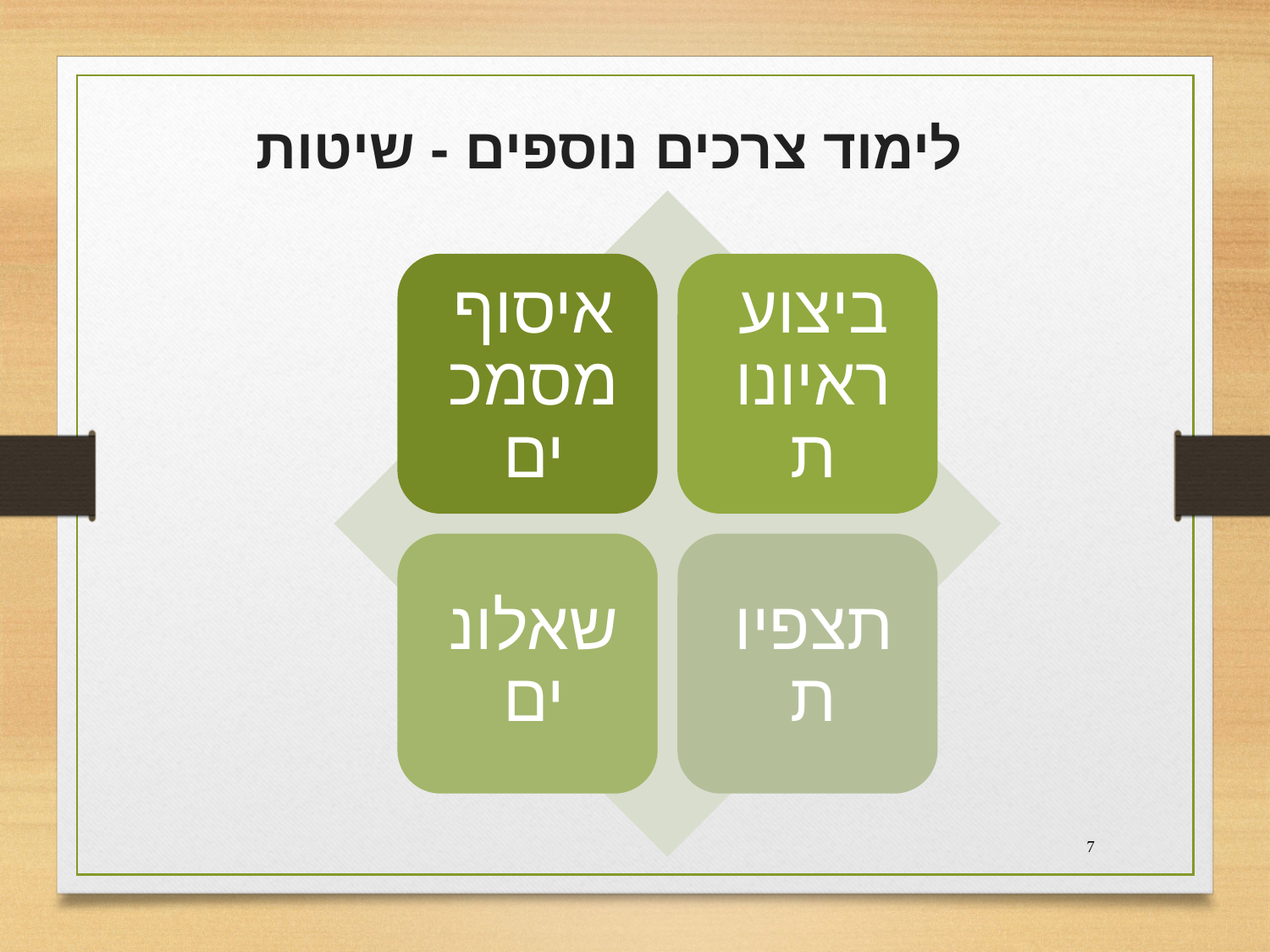

לימוד צרכים נוספים - שיטות
איסוף מסמכים
ביצוע ראיונות
שאלונים
תצפיות

7